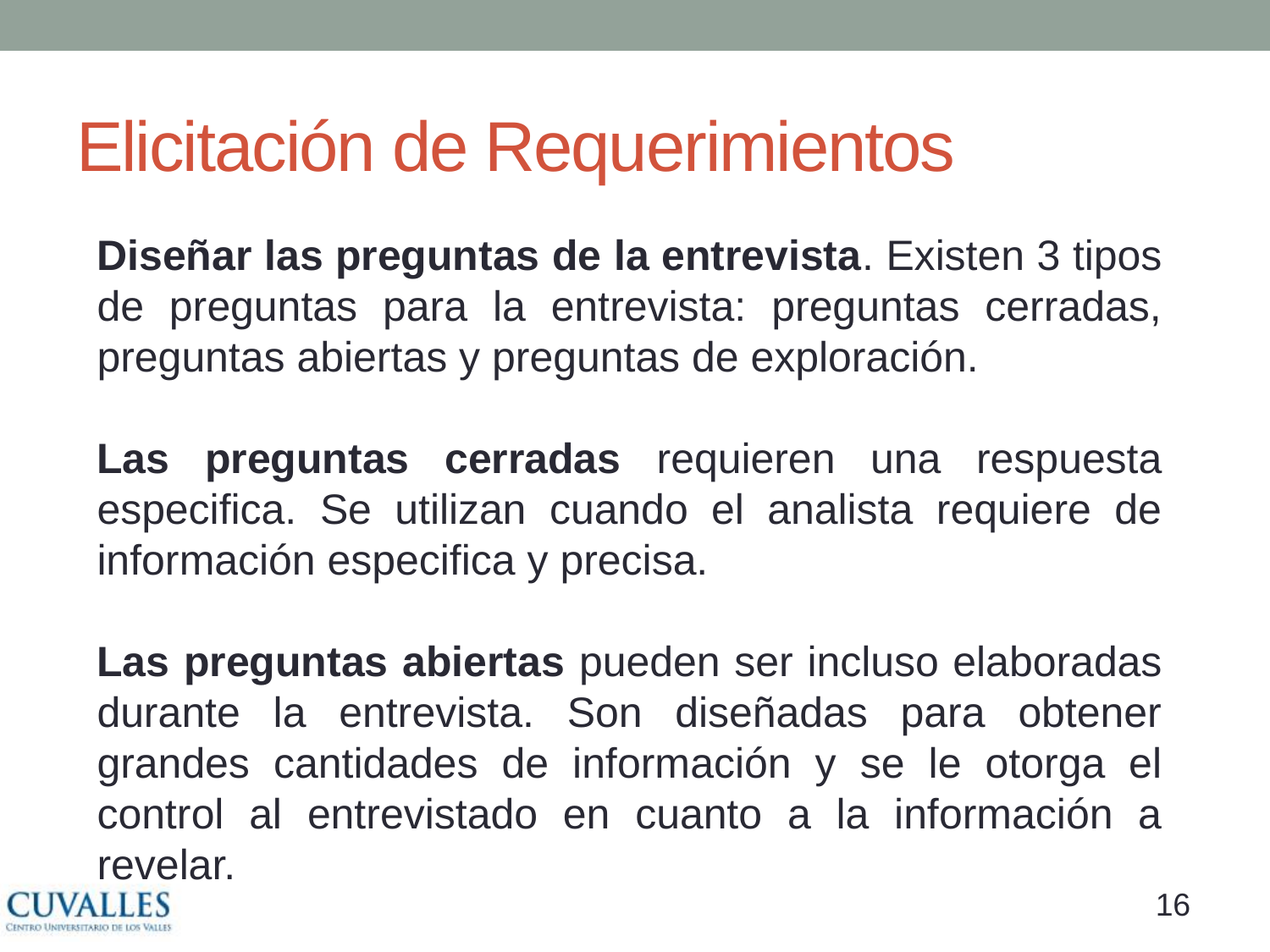

# Elicitación de Requerimientos
Diseñar las preguntas de la entrevista. Existen 3 tipos de preguntas para la entrevista: preguntas cerradas, preguntas abiertas y preguntas de exploración.

Las preguntas cerradas requieren una respuesta especifica. Se utilizan cuando el analista requiere de información especifica y precisa.

Las preguntas abiertas pueden ser incluso elaboradas durante la entrevista. Son diseñadas para obtener grandes cantidades de información y se le otorga el control al entrevistado en cuanto a la información a revelar.

16